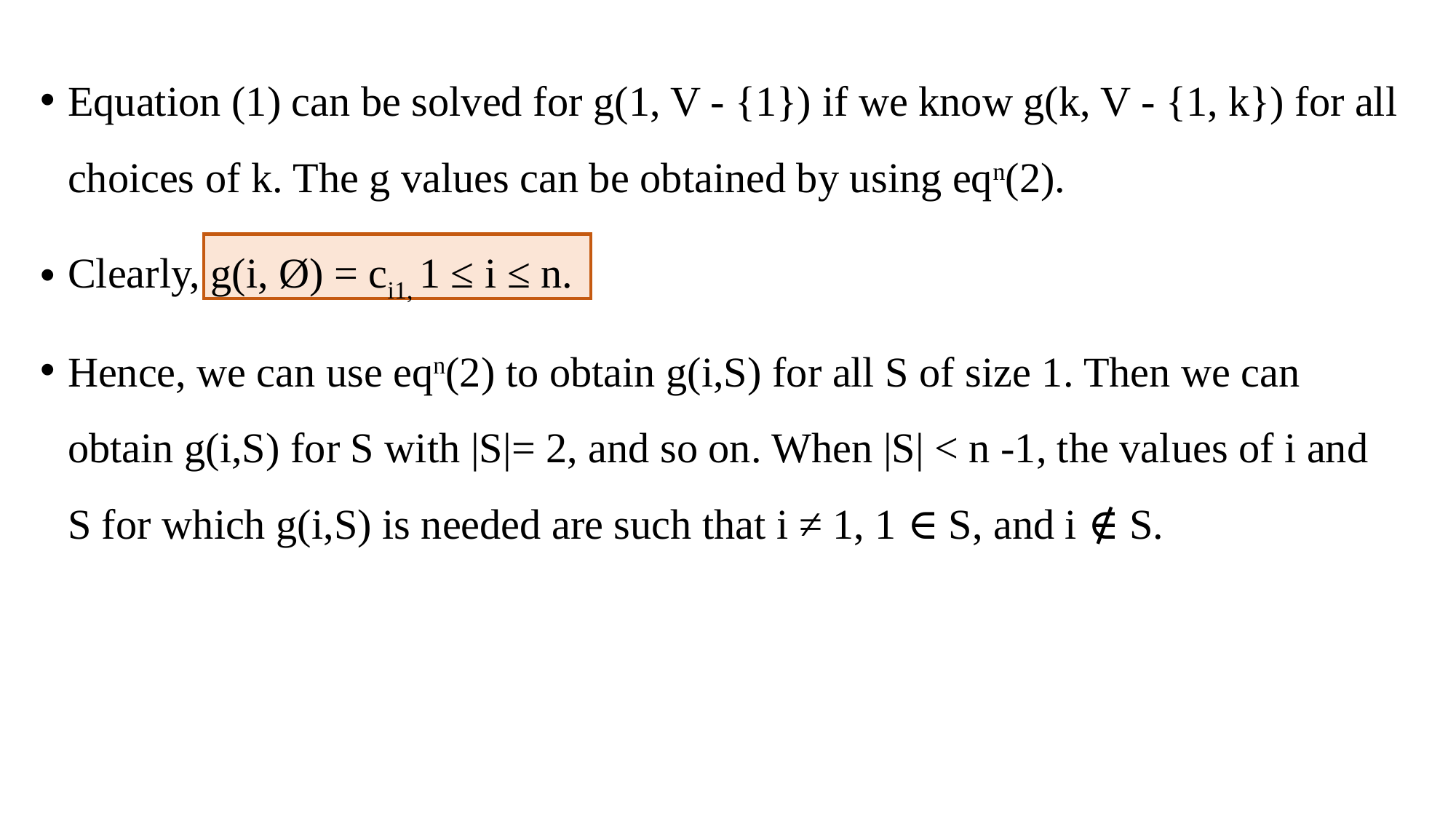

Equation (1) can be solved for g(1, V - {1}) if we know g(k, V - {1, k}) for all choices of k. The g values can be obtained by using eqn(2).
Clearly, g(i, Ø) = ci1, 1 ≤ i ≤ n.
Hence, we can use eqn(2) to obtain g(i,S) for all S of size 1. Then we can obtain g(i,S) for S with |S|= 2, and so on. When |S| < n -1, the values of i and S for which g(i,S) is needed are such that i ≠ 1, 1 ∈ S, and i ∉ S.